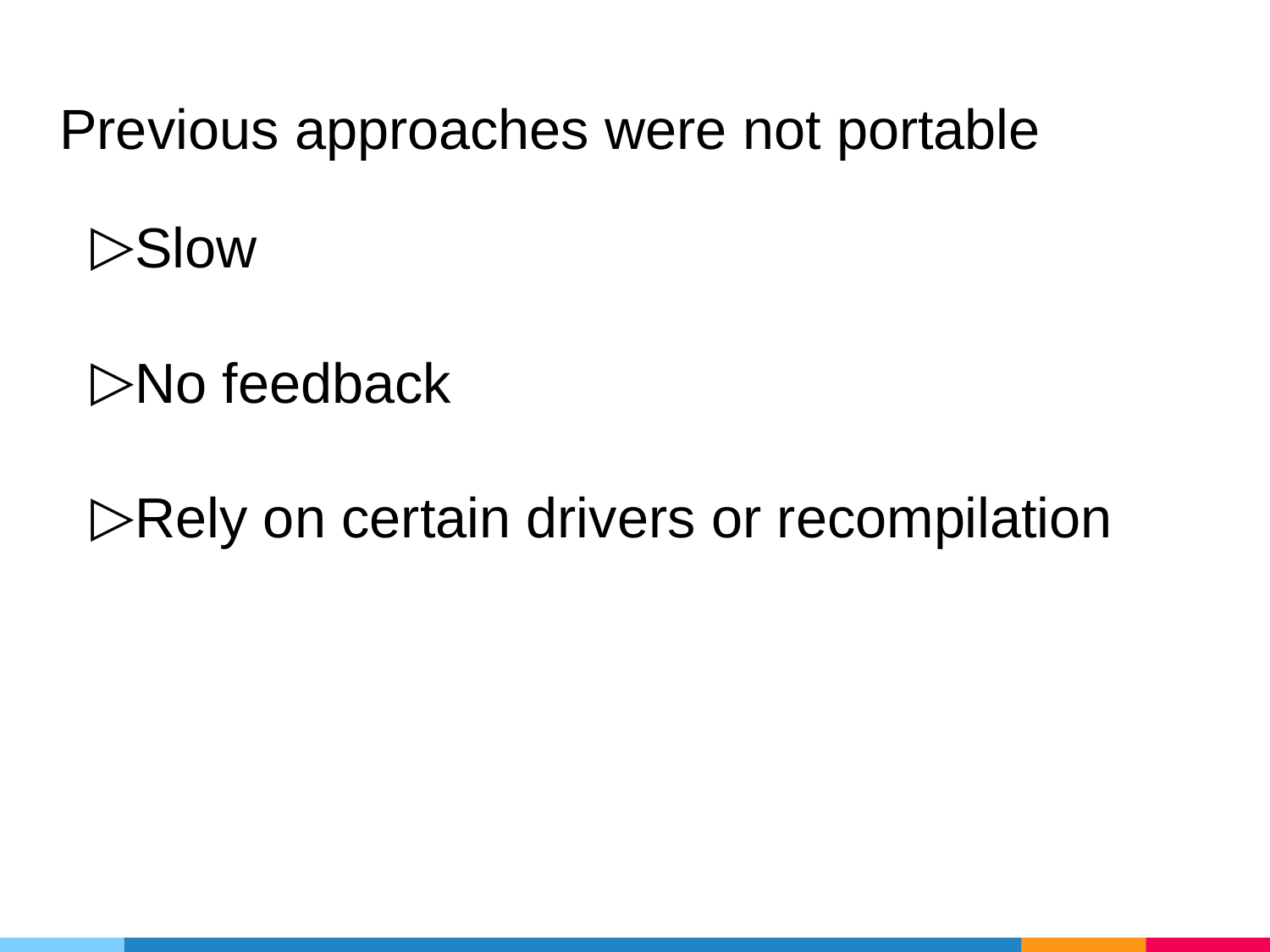

# Previous approaches were not portable
Slow

No feedback

Rely on certain drivers or recompilation